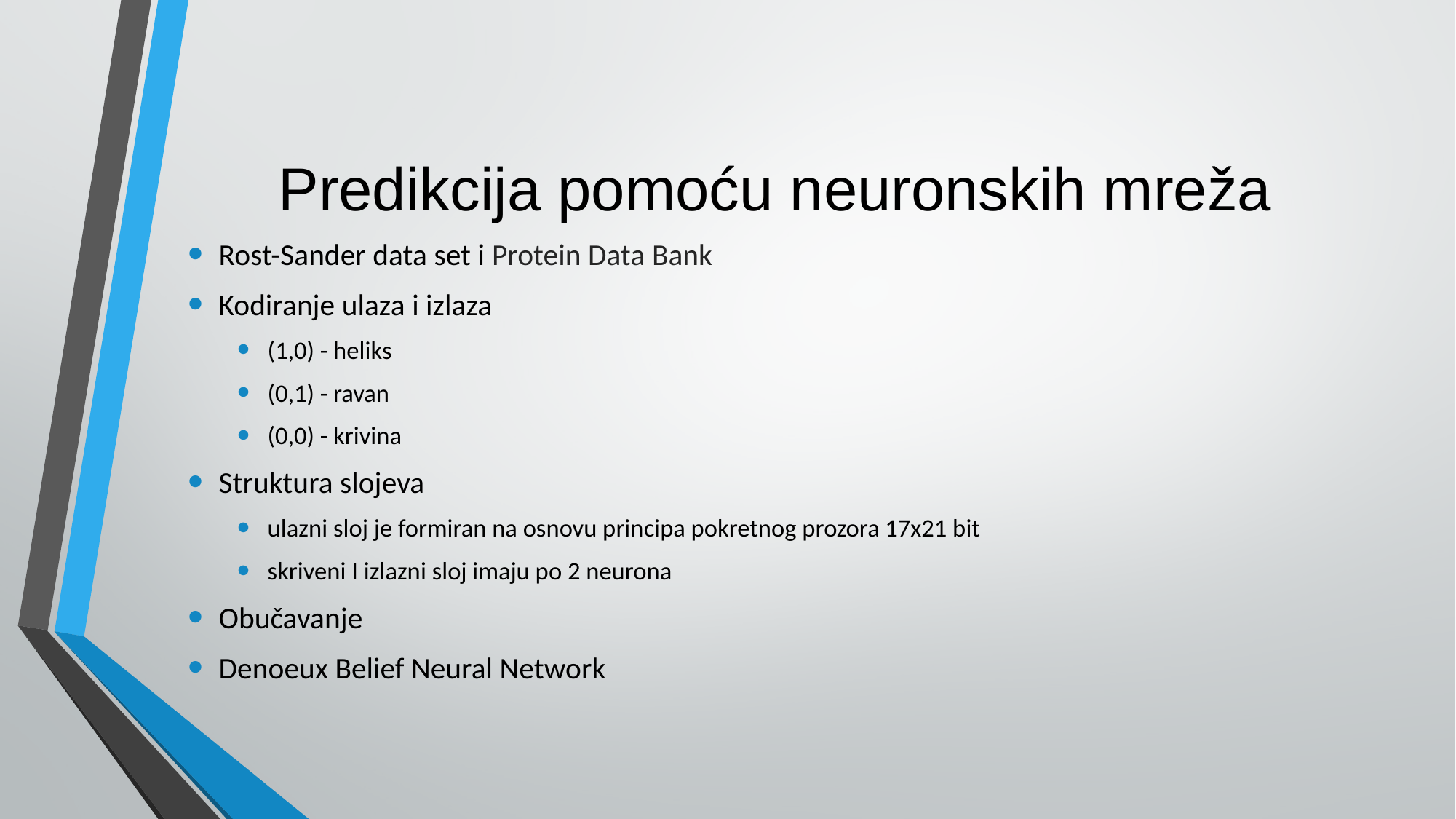

# Predikcija pomoću neuronskih mreža
Rost-Sander data set i Protein Data Bank
Kodiranje ulaza i izlaza
(1,0) - heliks
(0,1) - ravan
(0,0) - krivina
Struktura slojeva
ulazni sloj je formiran na osnovu principa pokretnog prozora 17x21 bit
skriveni I izlazni sloj imaju po 2 neurona
Obučavanje
Denoeux Belief Neural Network